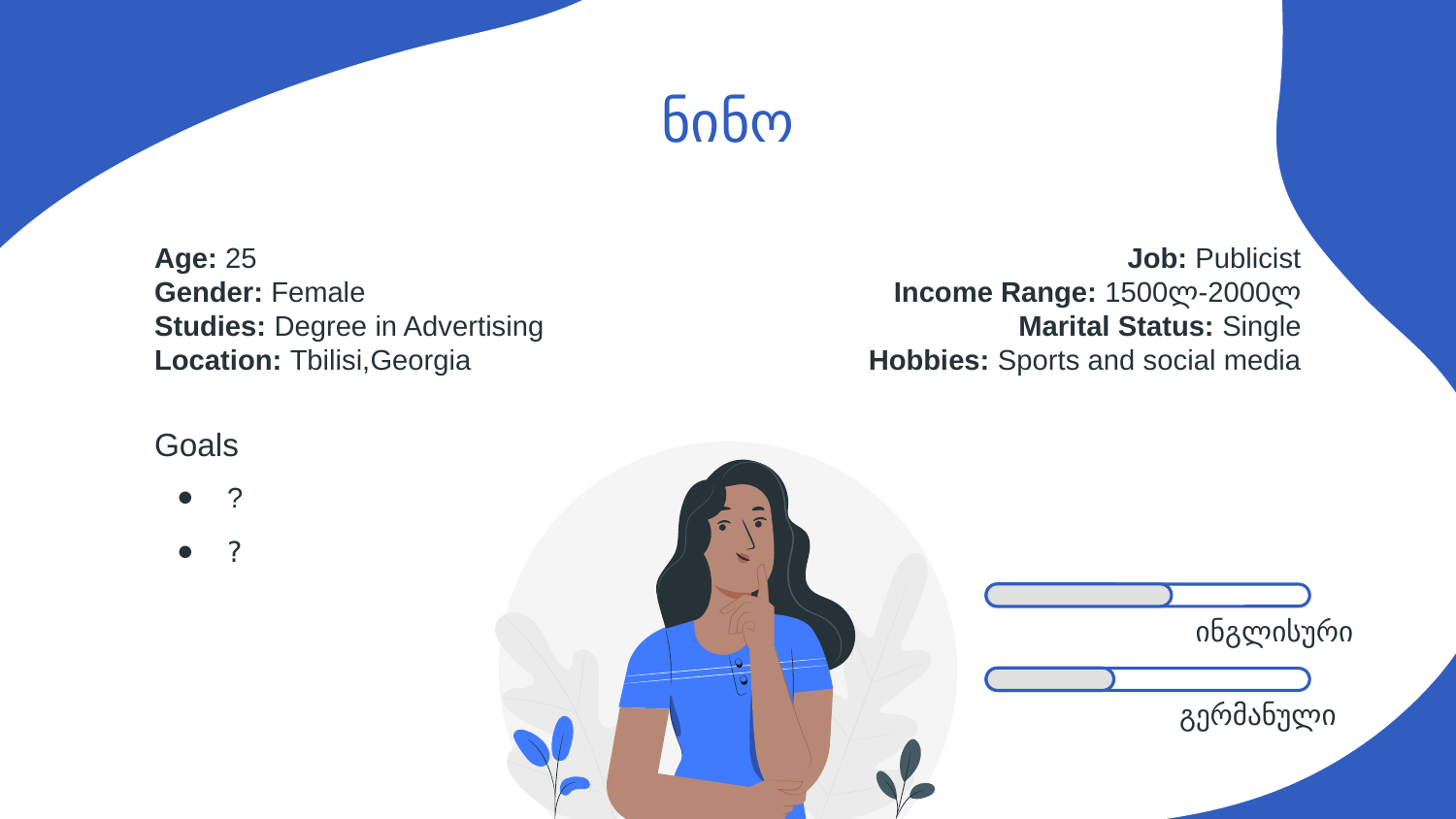

# ნინო
Age: 25
Gender: Female
Studies: Degree in Advertising
Location: Tbilisi,Georgia
Job: Publicist
Income Range: 1500ლ-2000ლ
Marital Status: Single
Hobbies: Sports and social media
Goals

?
?

ინგლისური

გერმანული